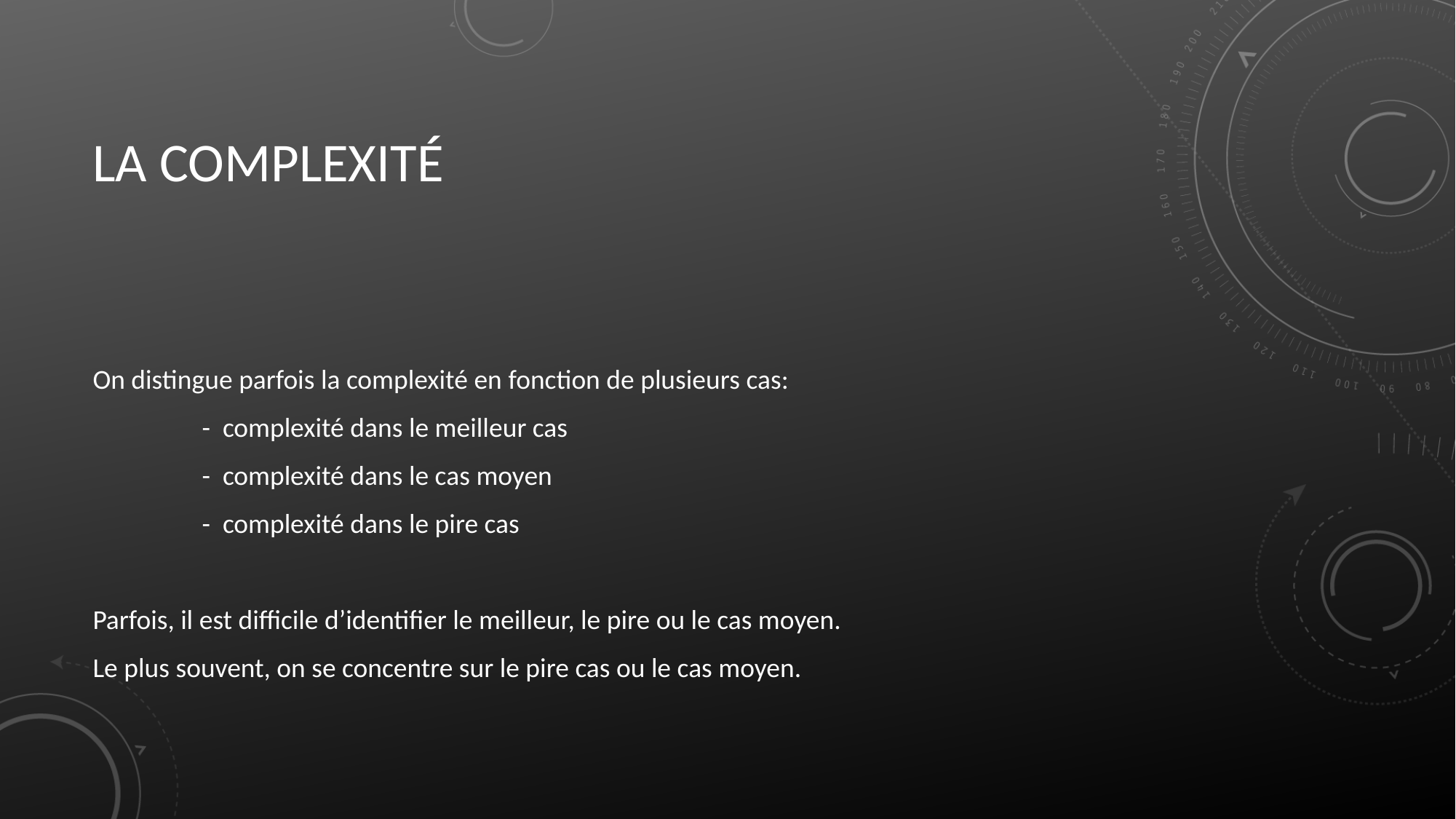

# La complexité
On distingue parfois la complexité en fonction de plusieurs cas:
	-  complexité dans le meilleur cas
	-  complexité dans le cas moyen
	-  complexité dans le pire cas

Parfois, il est difficile d’identifier le meilleur, le pire ou le cas moyen.
Le plus souvent, on se concentre sur le pire cas ou le cas moyen.